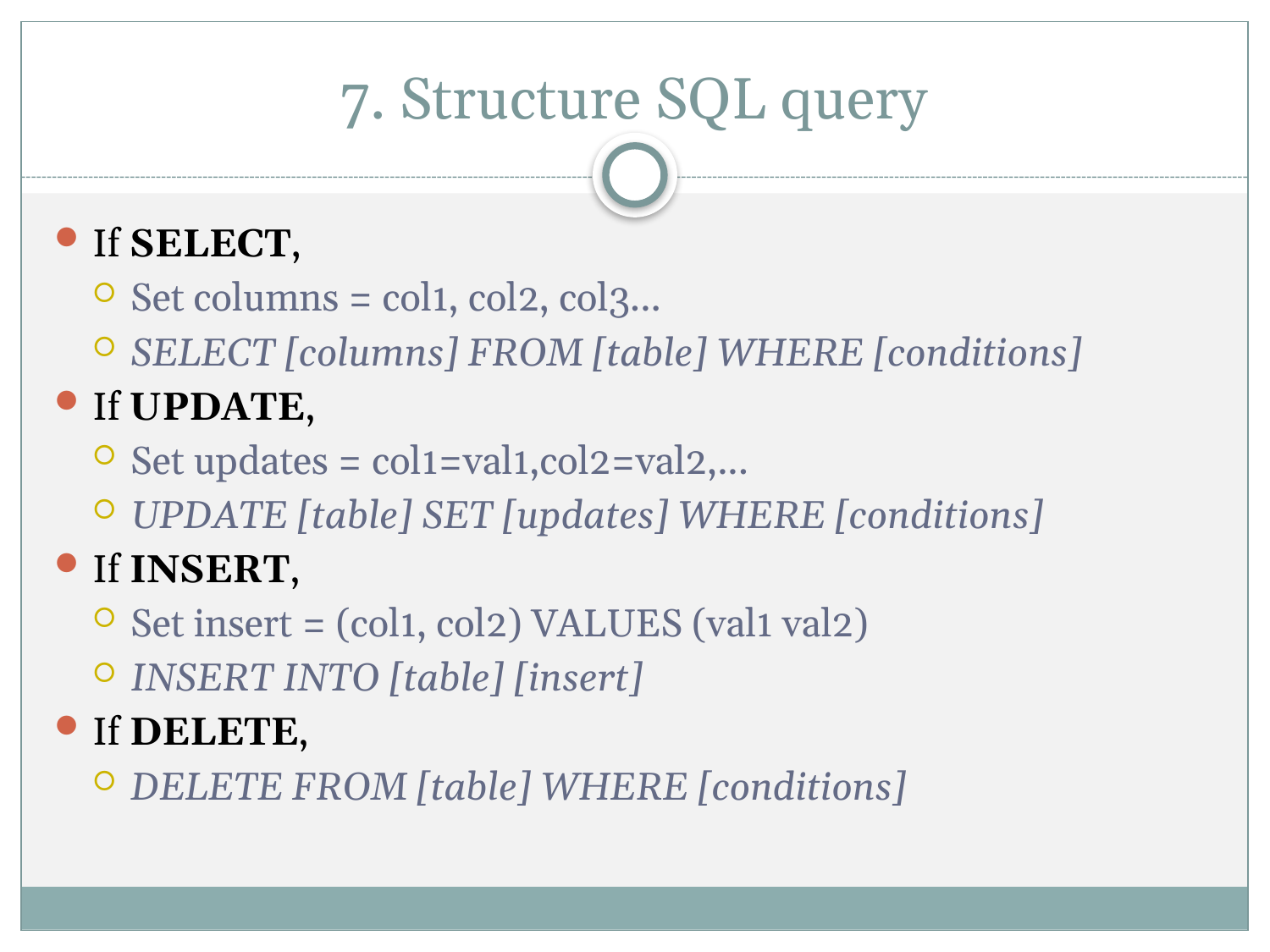

# 7. Structure SQL query
If SELECT,
Set columns = col1, col2, col3...
SELECT [columns] FROM [table] WHERE [conditions]
If UPDATE,
Set updates = col1=val1,col2=val2,...
UPDATE [table] SET [updates] WHERE [conditions]
If INSERT,
Set insert = (col1, col2) VALUES (val1 val2)
INSERT INTO [table] [insert]
If DELETE,
DELETE FROM [table] WHERE [conditions]